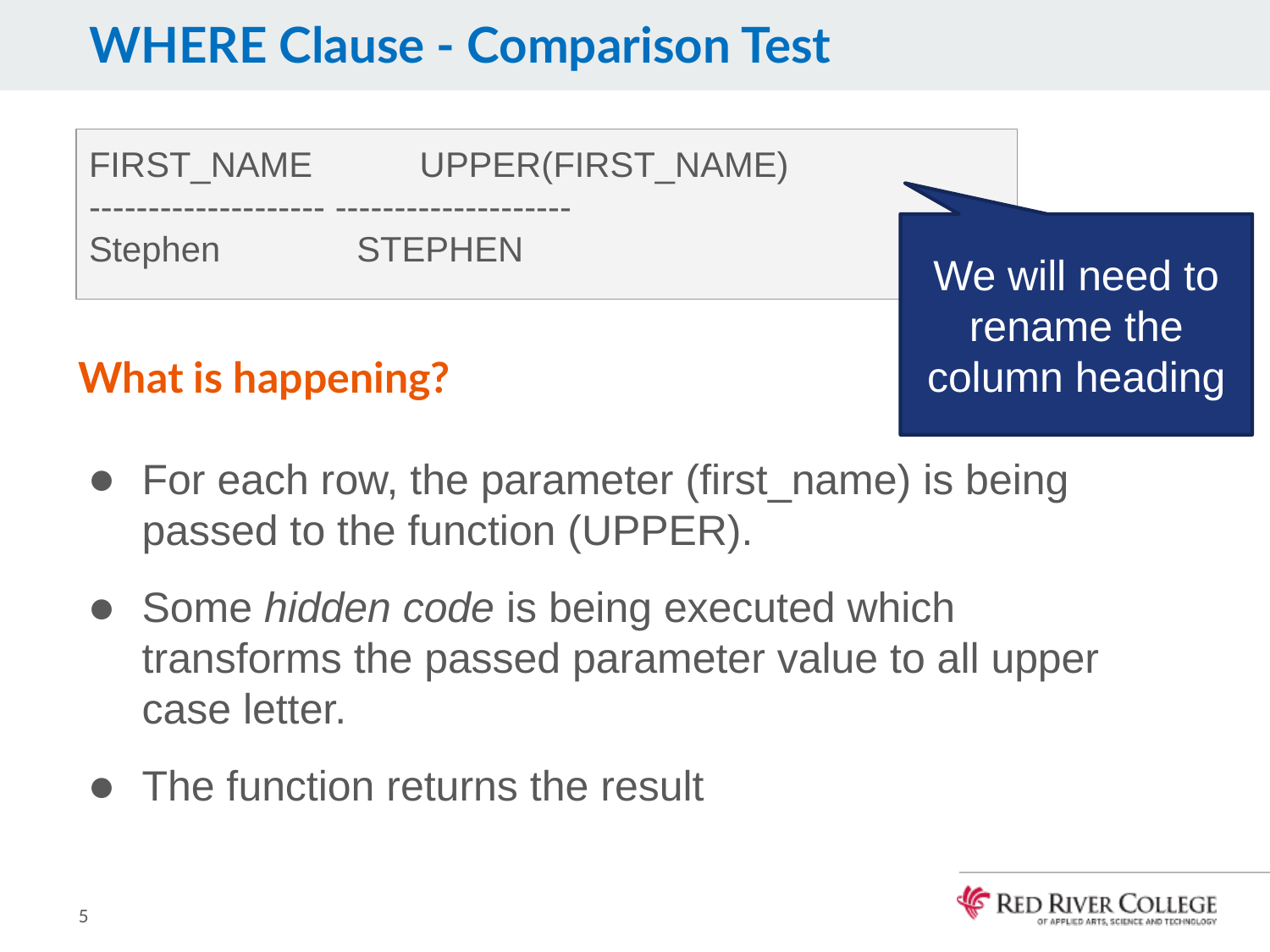

# WHERE Clause - Comparison Test

FIRST_NAME           UPPER(FIRST_NAME)
-------------------- --------------------
Stephen              STEPHEN

We will need to rename the column heading
What is happening?
For each row, the parameter (first_name) is being passed to the function (UPPER).
Some hidden code is being executed which transforms the passed parameter value to all upper case letter.
The function returns the result
5